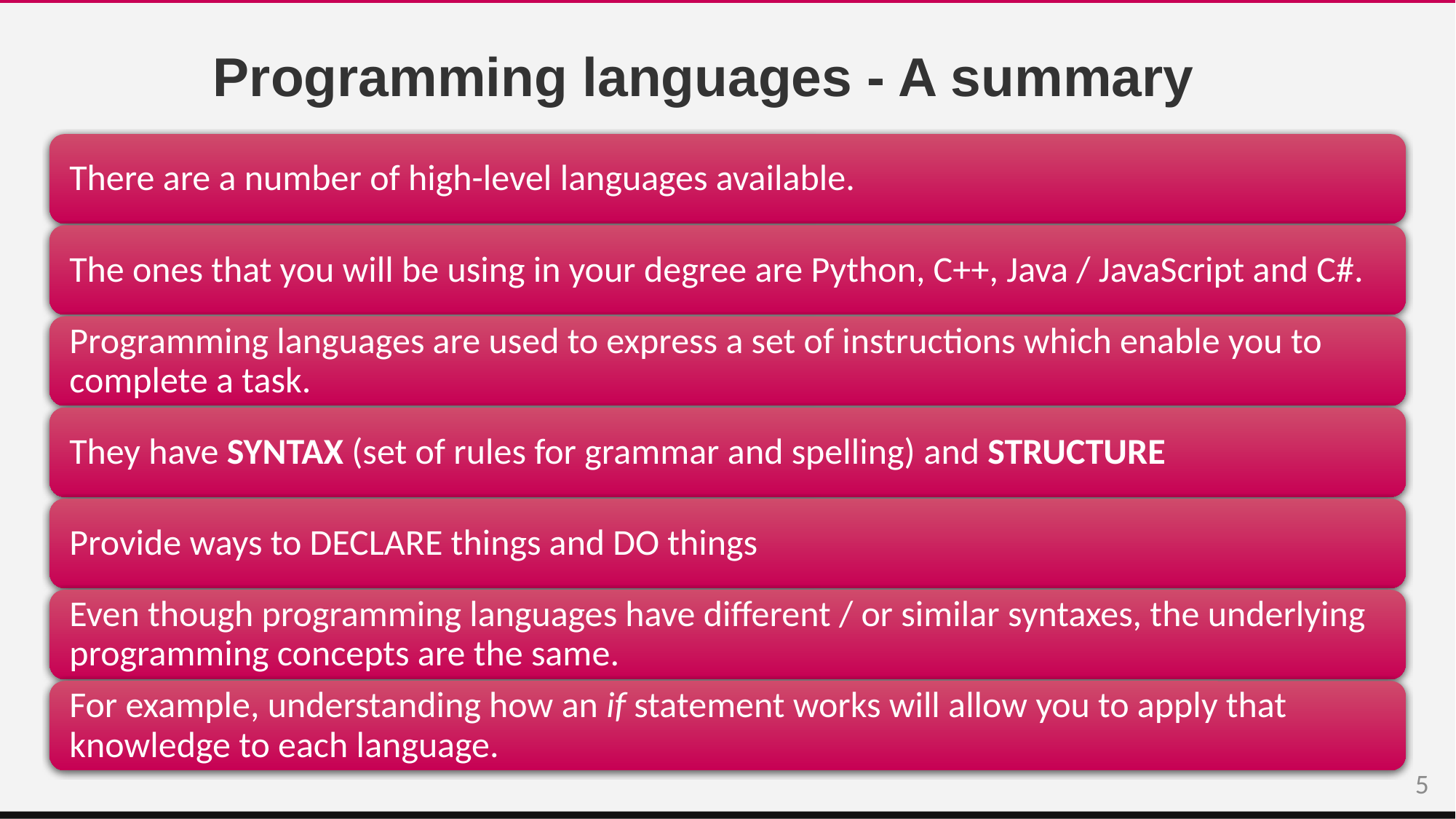

# Programming languages - A summary
There are a number of high-level languages available.
The ones that you will be using in your degree are Python, C++, Java / JavaScript and C#.
Programming languages are used to express a set of instructions which enable you to complete a task.
They have SYNTAX (set of rules for grammar and spelling) and STRUCTURE
Provide ways to DECLARE things and DO things
Even though programming languages have different / or similar syntaxes, the underlying programming concepts are the same.
For example, understanding how an if statement works will allow you to apply that knowledge to each language.